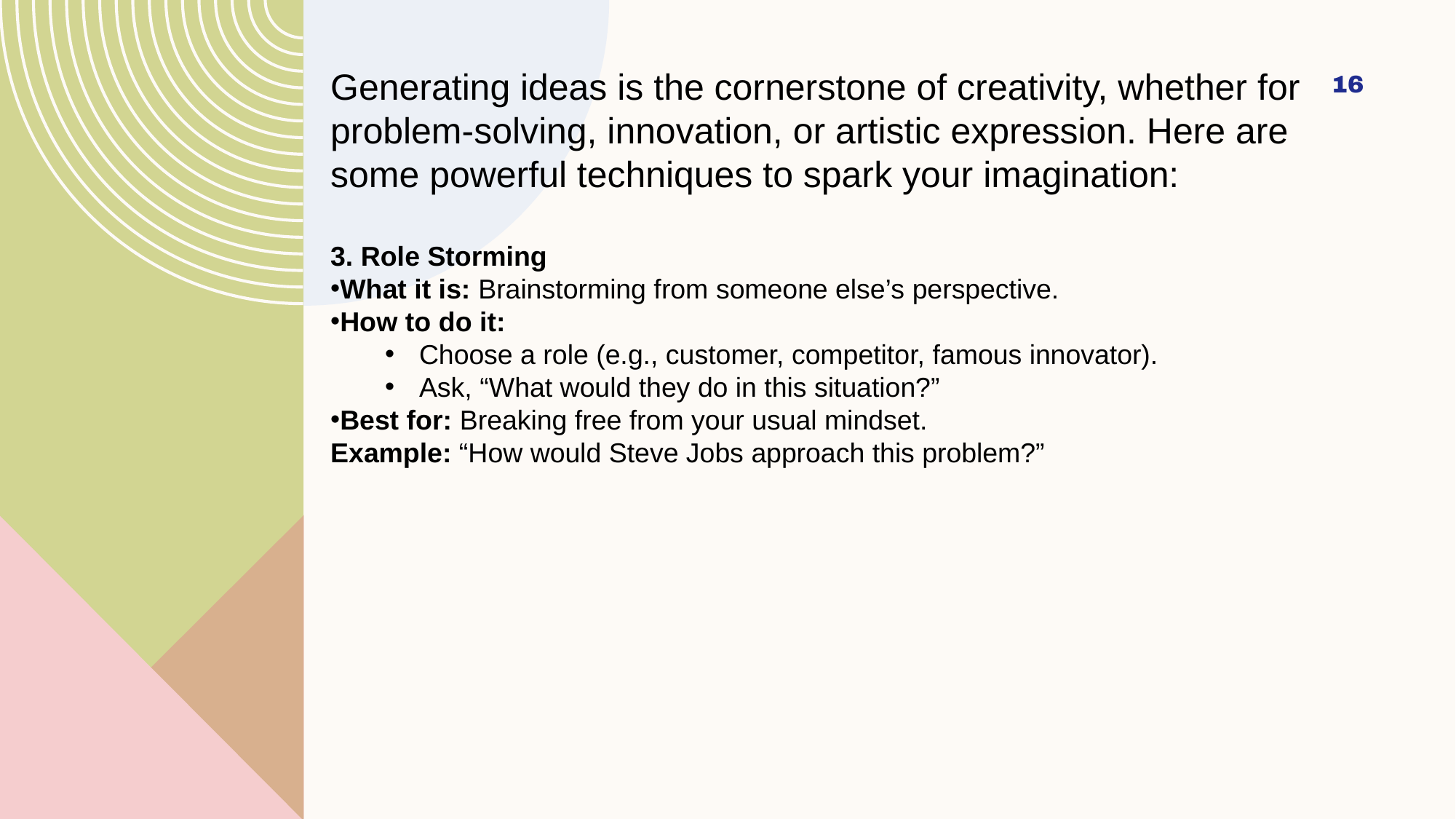

16
Generating ideas is the cornerstone of creativity, whether for problem-solving, innovation, or artistic expression. Here are some powerful techniques to spark your imagination:

3. Role Storming
What it is: Brainstorming from someone else’s perspective.
How to do it:
Choose a role (e.g., customer, competitor, famous innovator).
Ask, “What would they do in this situation?”
Best for: Breaking free from your usual mindset.
Example: “How would Steve Jobs approach this problem?”